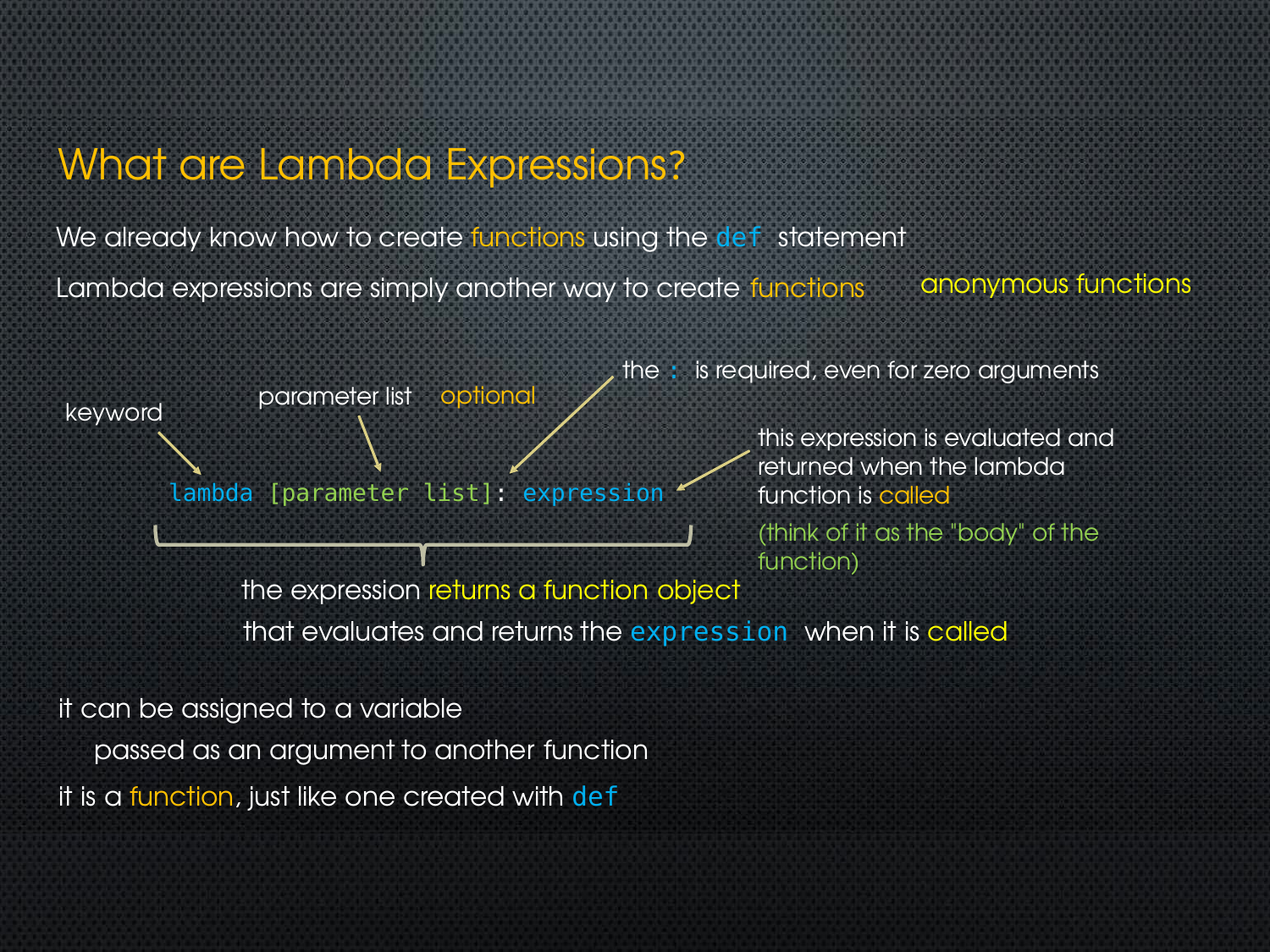

What are Lambda Expressions?

We already know how to create functions using the def statement
anonymous functions
Lambda expressions are simply another way to create functions
the : is required, even for zero arguments

optional
parameter list
keyword

this expression is evaluated and  returned when the lambda  function is called
(think of it as the "body" of the function)

lambda [parameter list]: expression

the expression returns a function object
that evaluates and returns the expression when it is called

it can be assigned to a variable
passed as an argument to another function
it is a function, just like one created with def